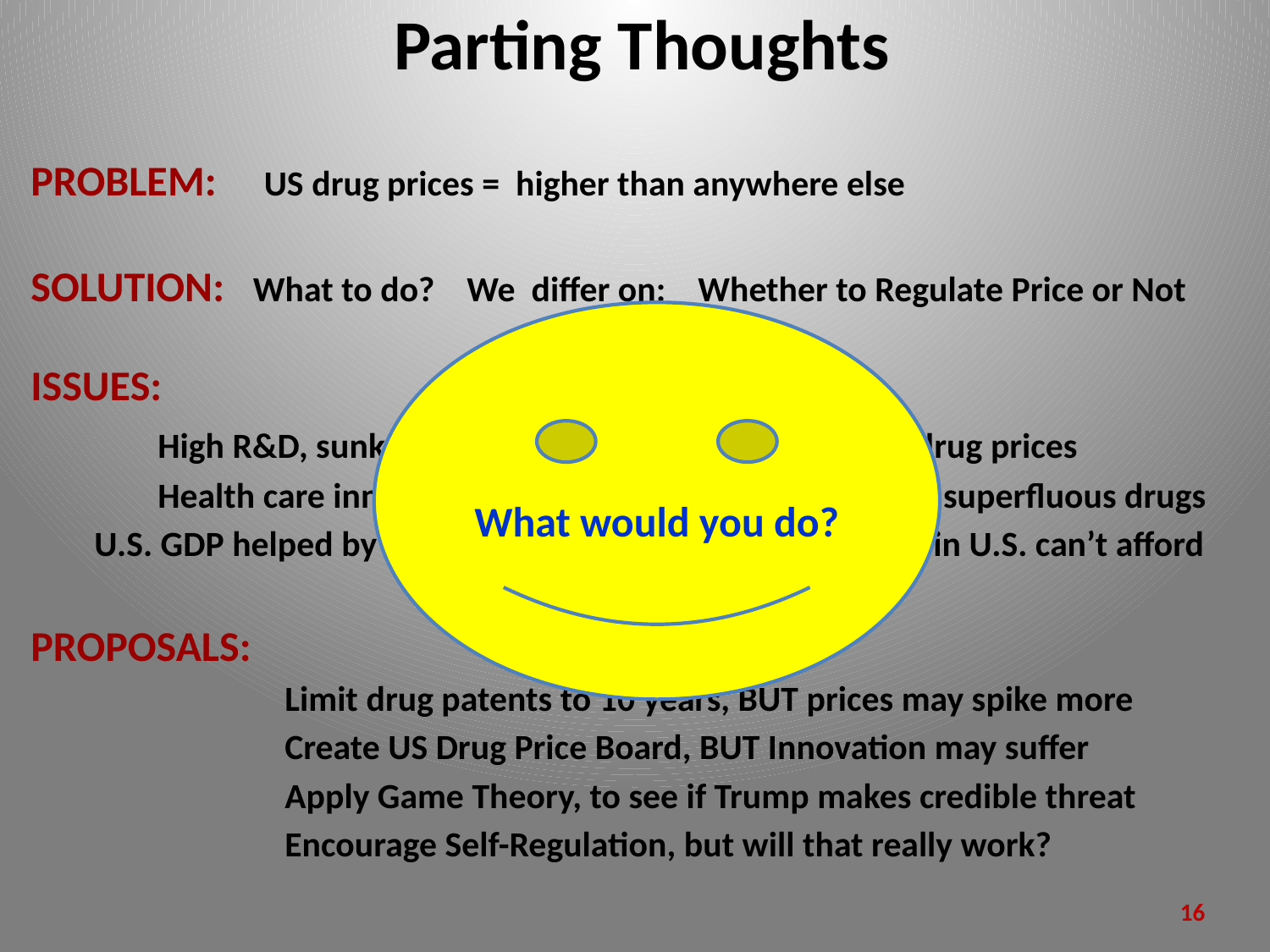

# Parting Thoughts
PROBLEM:     US drug prices =  higher than anywhere else

SOLUTION:   What to do?    We  differ on:    Whether to Regulate Price or Not

ISSUES:
	High R&D, sunk costs 		  vs 	High US drug prices
	Health care innovation   		  vs	Medically superfluous drugs
U.S. GDP helped by Big Pharma sales 	  vs	15 - 20 % in U.S. can’t afford

PROPOSALS:
		Limit drug patents to 10 years, BUT prices may spike more
		Create US Drug Price Board, BUT Innovation may suffer
		Apply Game Theory, to see if Trump makes credible threat
	Encourage Self-Regulation, but will that really work?

What would you do?
16